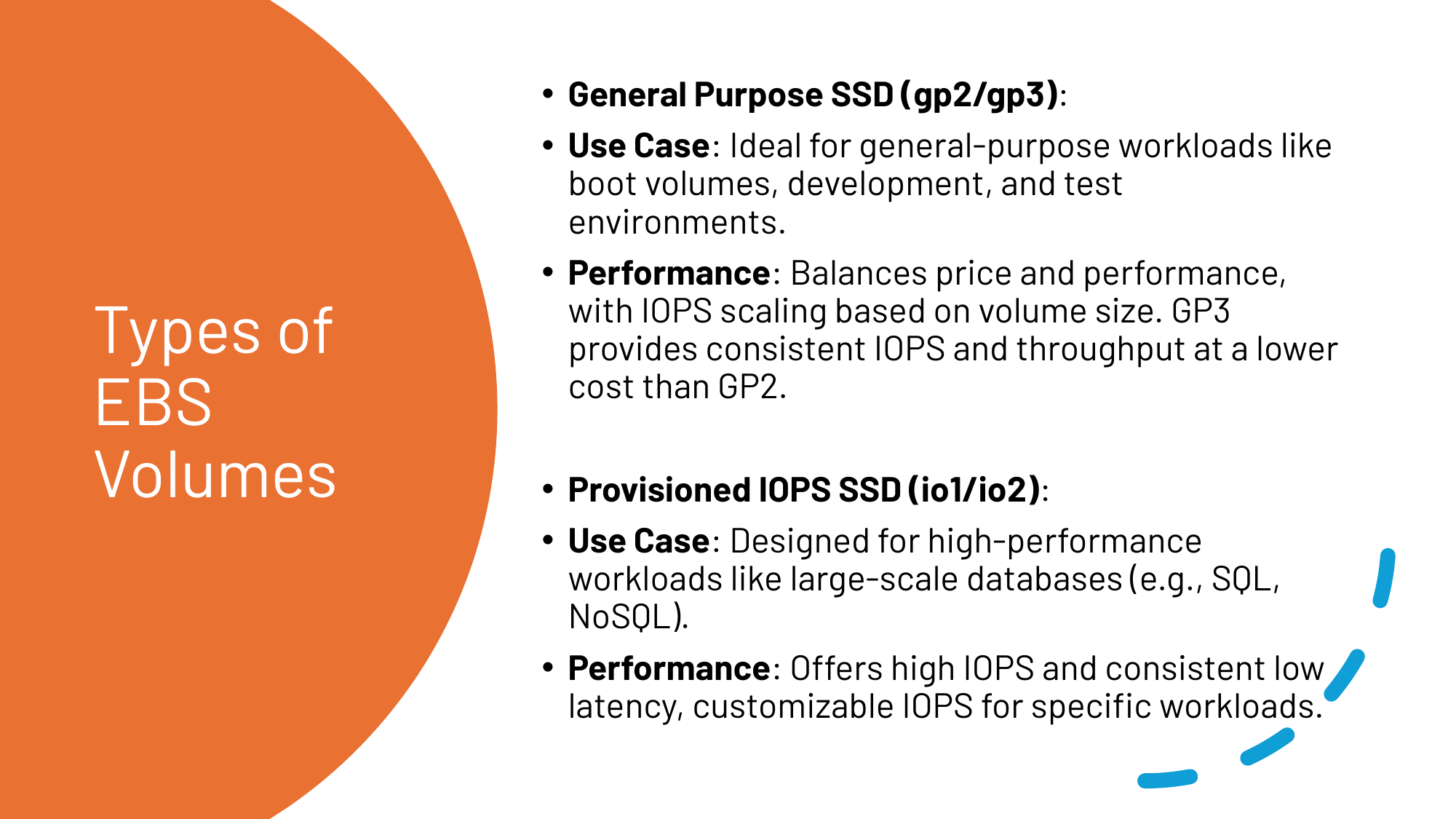

General Purpose SSD (gp2/gp3):
Use Case: Ideal for general-purpose workloads like boot volumes, development, and test environments.
Performance: Balances price and performance, with IOPS scaling based on volume size. GP3 provides consistent IOPS and throughput at a lower cost than GP2.

Provisioned IOPS SSD (io1/io2):
Use Case: Designed for high-performance workloads like large-scale databases (e.g., SQL, NoSQL).
Performance: Offers high IOPS and consistent low latency, customizable IOPS for specific workloads.

# Types of EBS Volumes